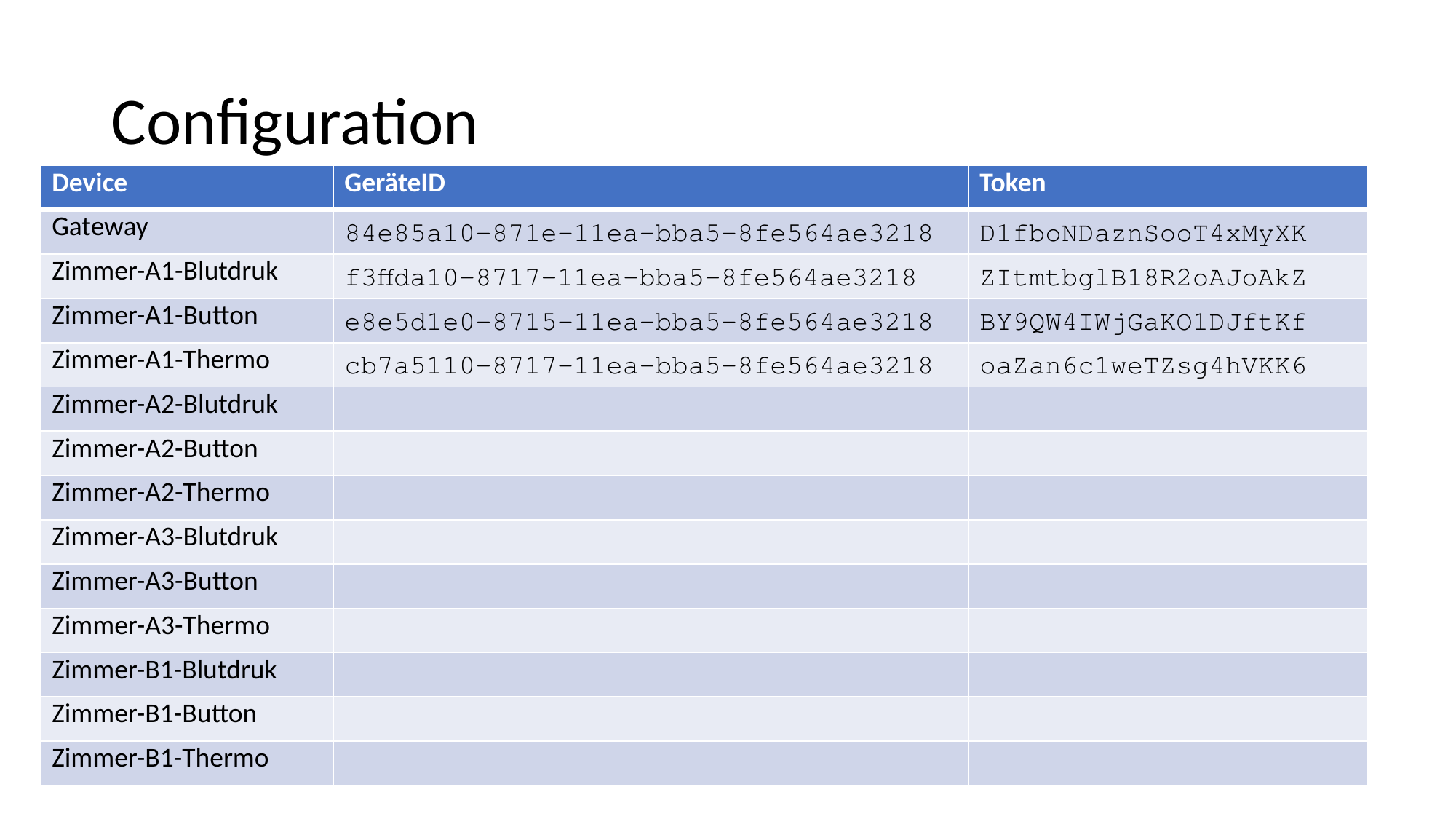

# Configuration
| Device | GeräteID | Token |
| --- | --- | --- |
| Gateway | 84e85a10-871e-11ea-bba5-8fe564ae3218 | D1fboNDaznSooT4xMyXK |
| Zimmer-A1-Blutdruk | f3ffda10-8717-11ea-bba5-8fe564ae3218 | ZItmtbglB18R2oAJoAkZ |
| Zimmer-A1-Button | e8e5d1e0-8715-11ea-bba5-8fe564ae3218 | BY9QW4IWjGaKO1DJftKf |
| Zimmer-A1-Thermo | cb7a5110-8717-11ea-bba5-8fe564ae3218 | oaZan6c1weTZsg4hVKK6 |
| Zimmer-A2-Blutdruk |  |  |
| Zimmer-A2-Button |  |  |
| Zimmer-A2-Thermo |  |  |
| Zimmer-A3-Blutdruk |  |  |
| Zimmer-A3-Button |  |  |
| Zimmer-A3-Thermo |  |  |
| Zimmer-B1-Blutdruk |  |  |
| Zimmer-B1-Button |  |  |
| Zimmer-B1-Thermo |  |  |